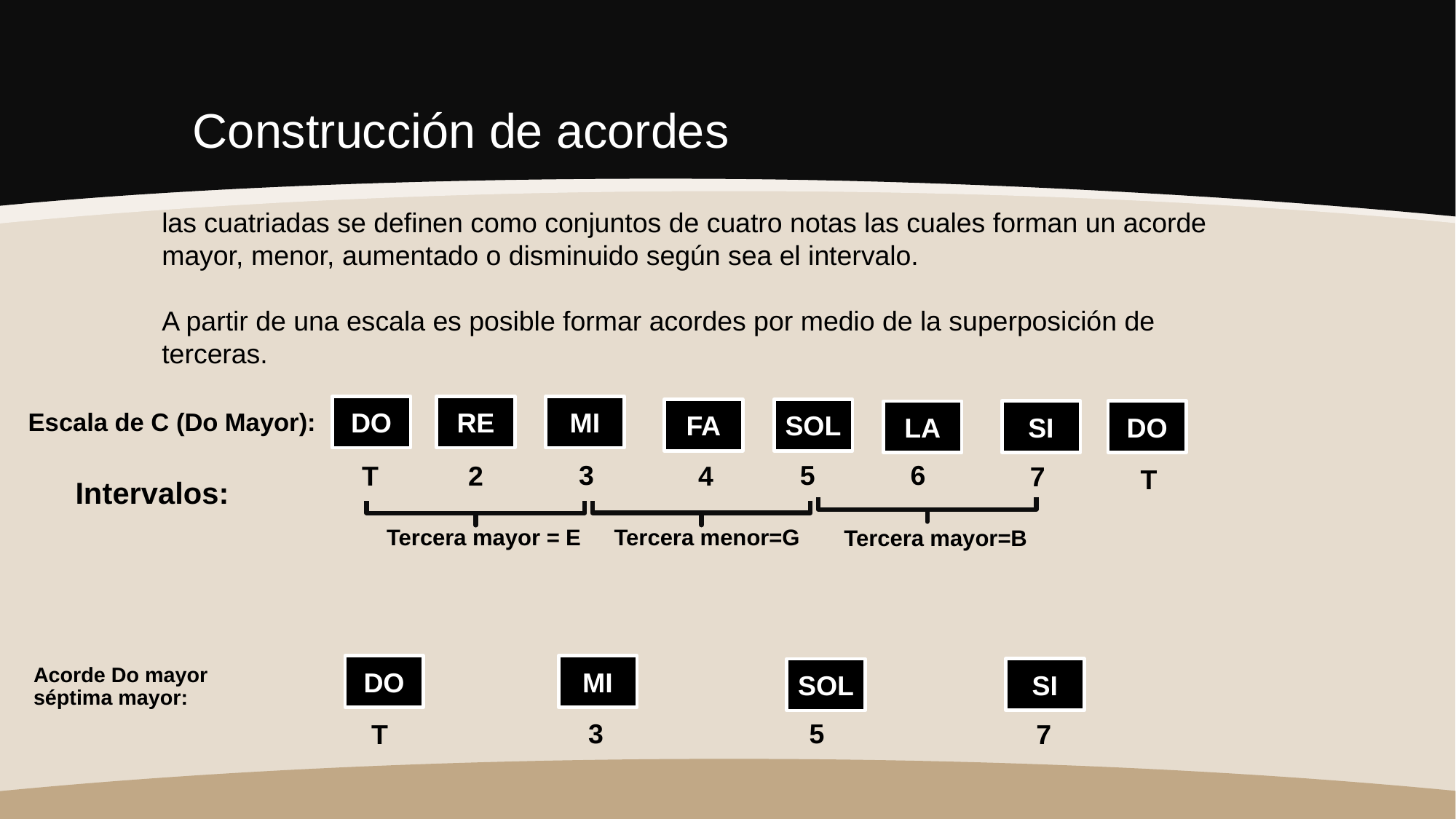

# Construcción de acordes
las cuatriadas se definen como conjuntos de cuatro notas las cuales forman un acorde mayor, menor, aumentado o disminuido según sea el intervalo.

A partir de una escala es posible formar acordes por medio de la superposición de terceras.

DO
RE
MI
FA
SOL

SI
DO
LA

Escala de C (Do Mayor):

3
5
6
T
2
4
7
T
Intervalos:

Tercera mayor = E

Tercera menor=G

Tercera mayor=B

DO
MI
SI
SOL
Acorde Do mayor séptima mayor:

3
5
T
7